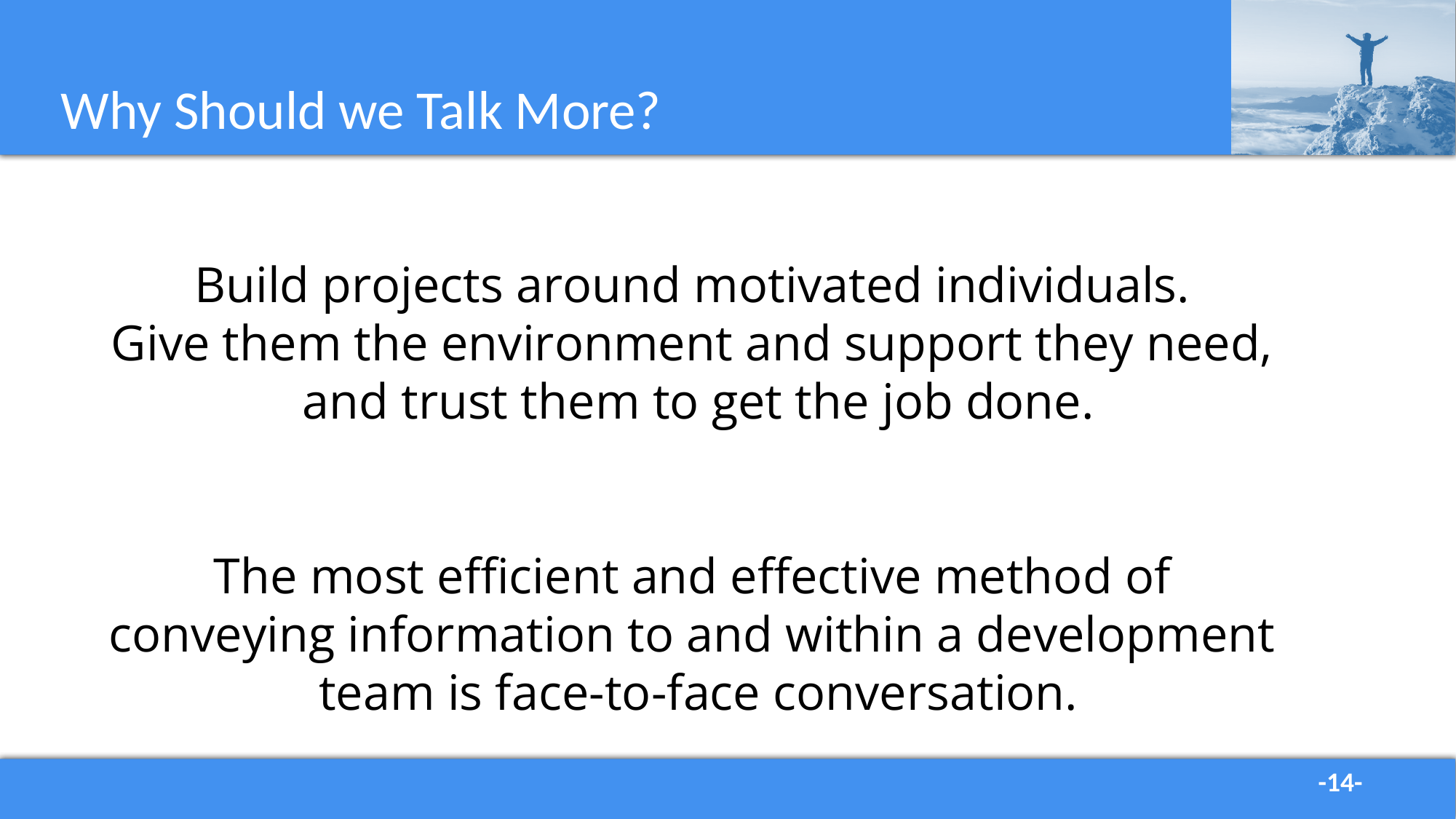

# Why Should we Talk More?

Build projects around motivated individuals. 
Give them the environment and support they need, 
and trust them to get the job done.

The most efficient and effective method of 
conveying information to and within a development 
team is face-to-face conversation.